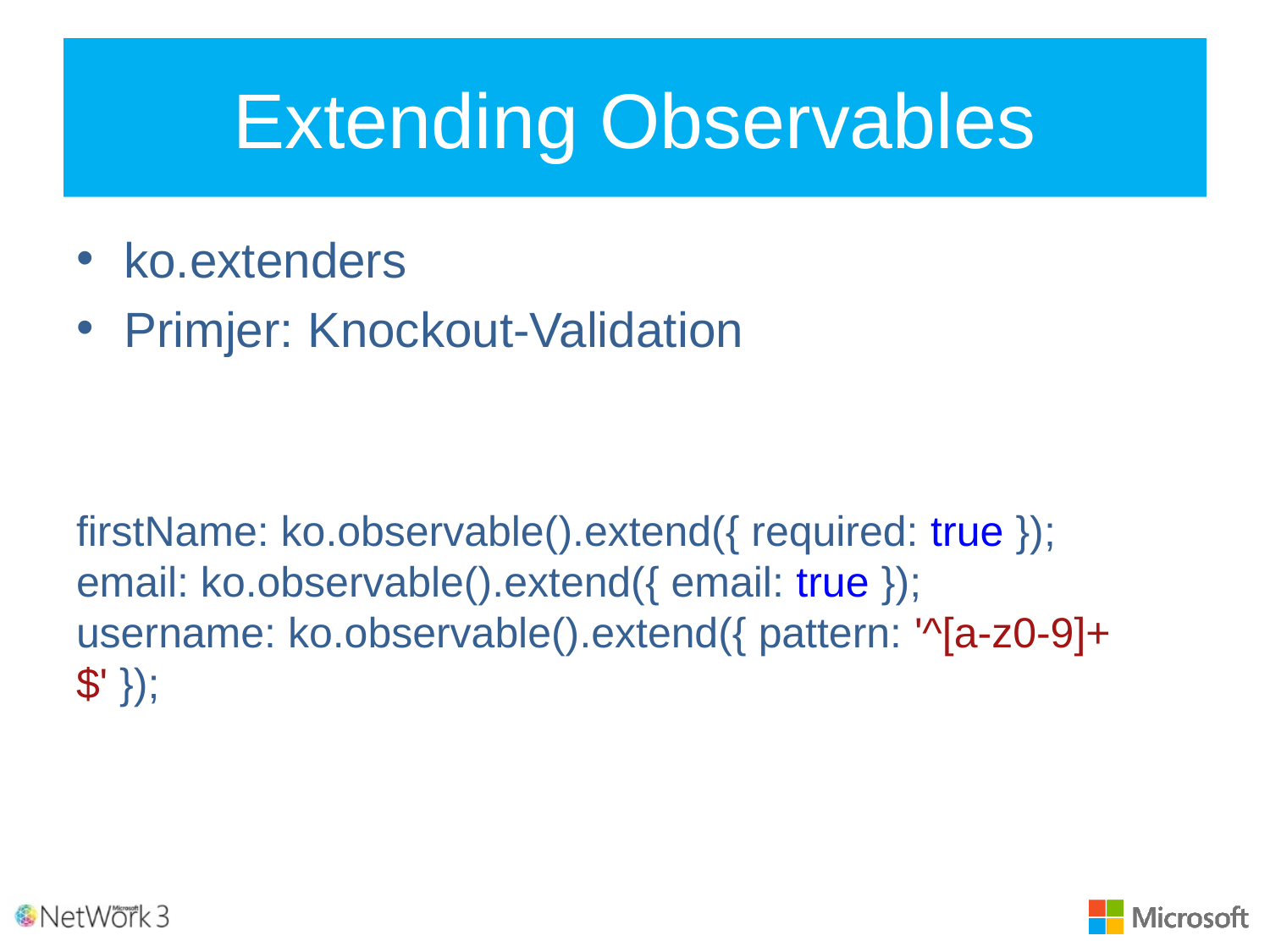

# Extending Observables
ko.extenders
Primjer: Knockout-Validation

firstName: ko.observable().extend({ required: true });
email: ko.observable().extend({ email: true });
username: ko.observable().extend({ pattern: '^[a-z0-9]+$' });